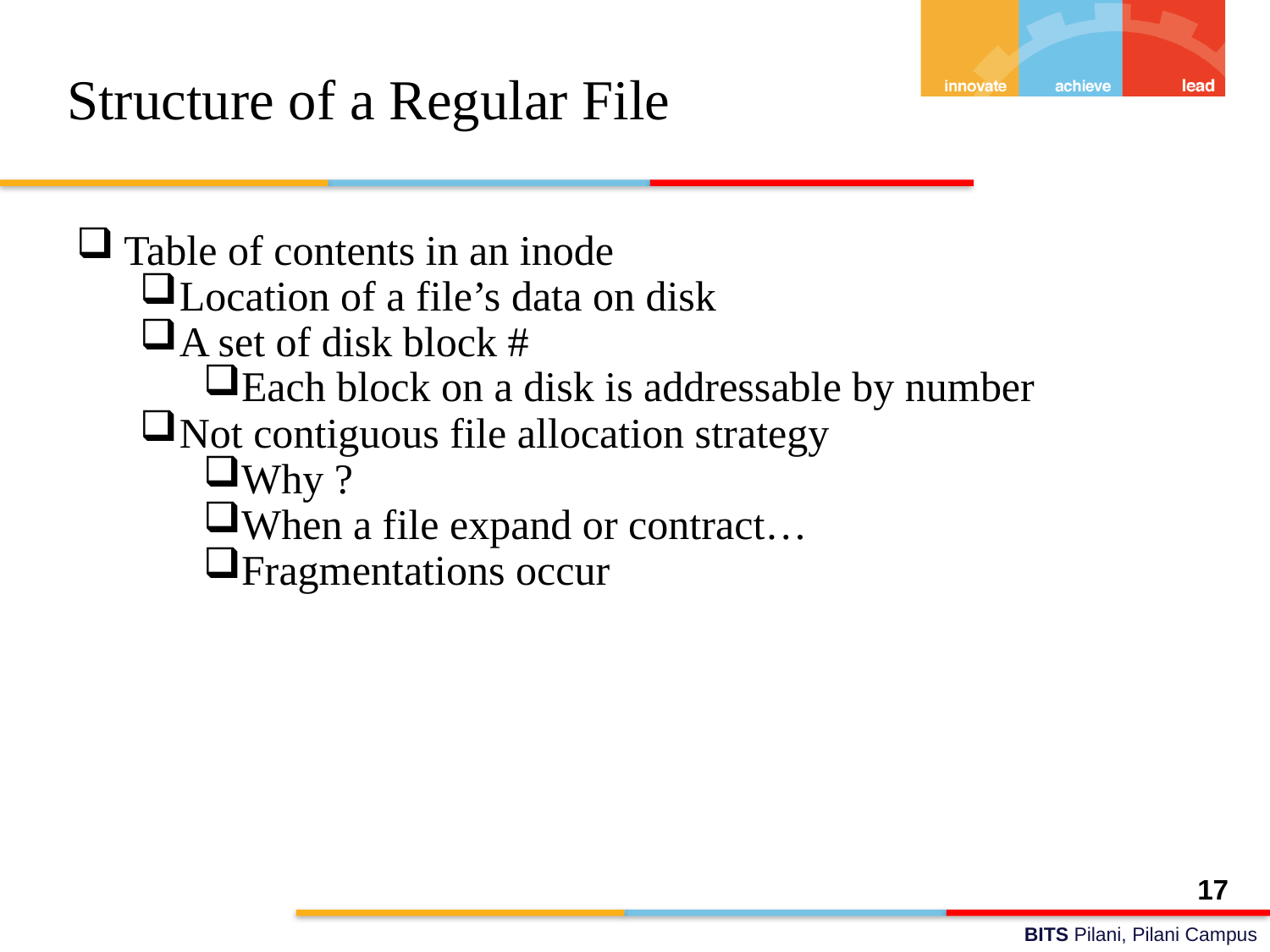

# Structure of a Regular File
Table of contents in an inode
Location of a file’s data on disk
A set of disk block #
Each block on a disk is addressable by number
Not contiguous file allocation strategy
Why ?
When a file expand or contract…
Fragmentations occur

17